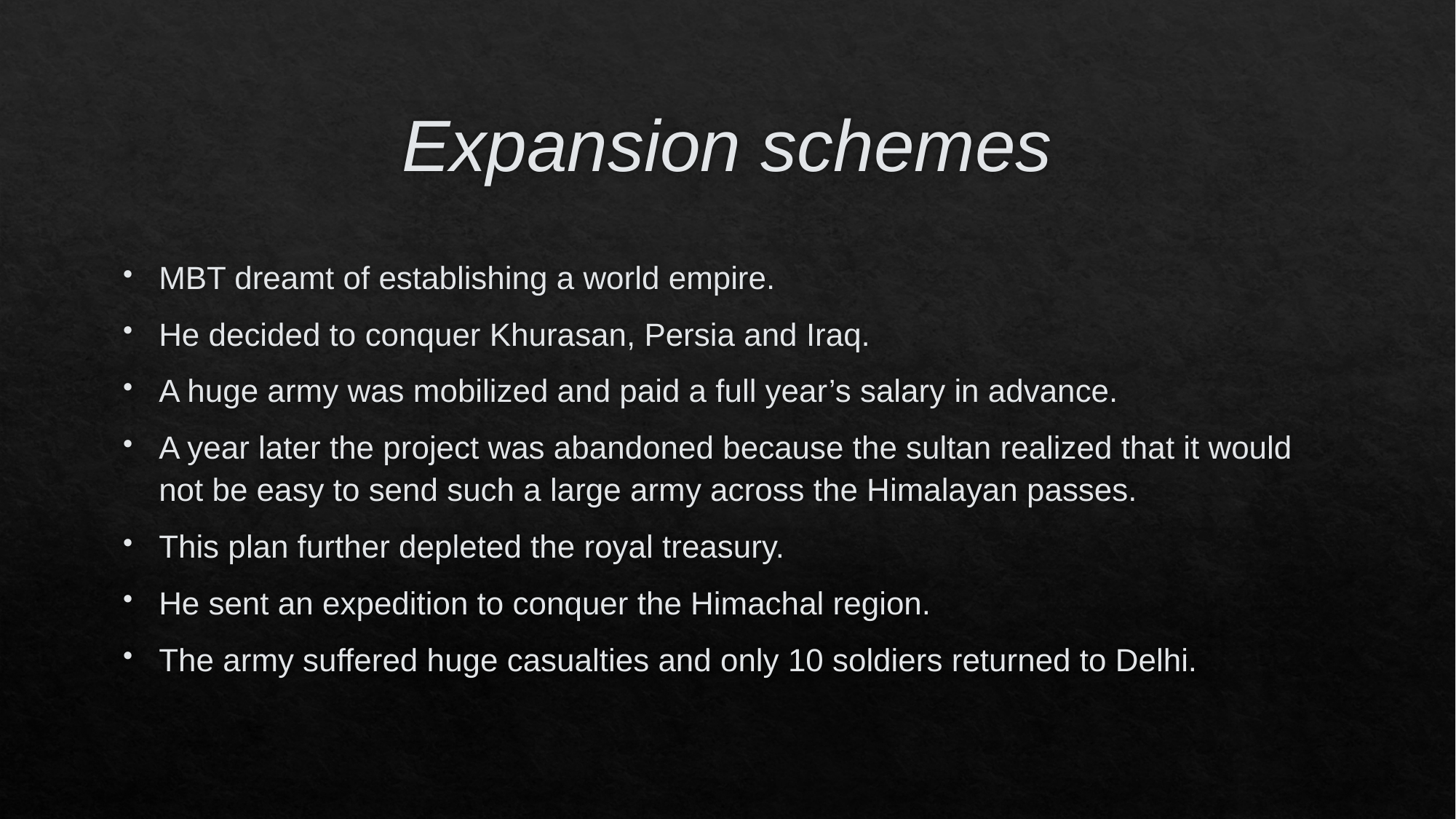

# Expansion schemes
MBT dreamt of establishing a world empire.
He decided to conquer Khurasan, Persia and Iraq.
A huge army was mobilized and paid a full year’s salary in advance.
A year later the project was abandoned because the sultan realized that it would not be easy to send such a large army across the Himalayan passes.
This plan further depleted the royal treasury.
He sent an expedition to conquer the Himachal region.
The army suffered huge casualties and only 10 soldiers returned to Delhi.